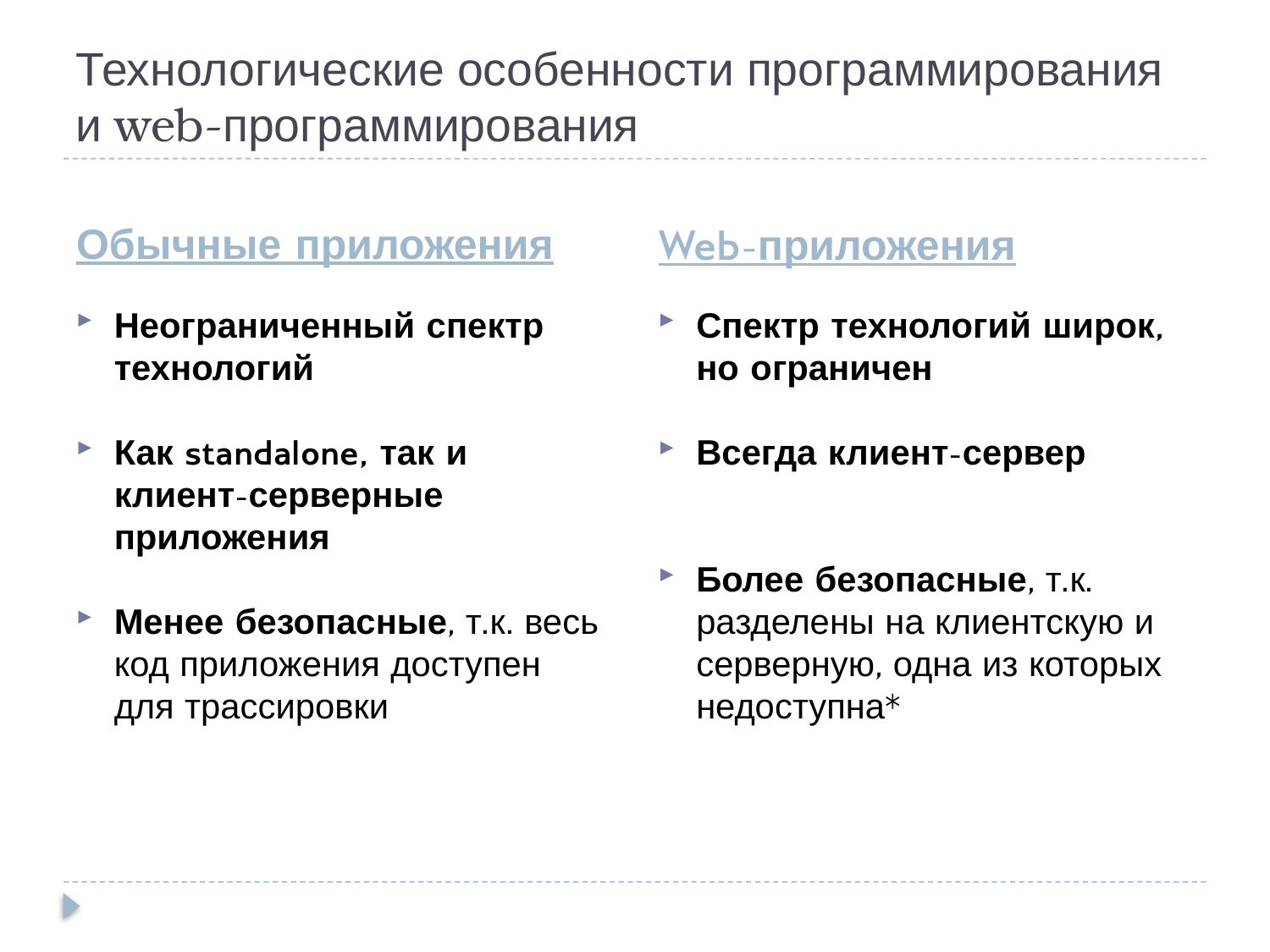

# Технологические особенности программирования и web-программирования
Обычные приложения
Web-приложения
Неограниченный спектр технологий

Как standalone, так и клиент-серверные приложения

Менее безопасные, т.к. весь код приложения доступен для трассировки

Спектр технологий широк, но ограничен

Всегда клиент-сервер

Более безопасные, т.к. разделены на клиентскую и серверную, одна из которых недоступна*